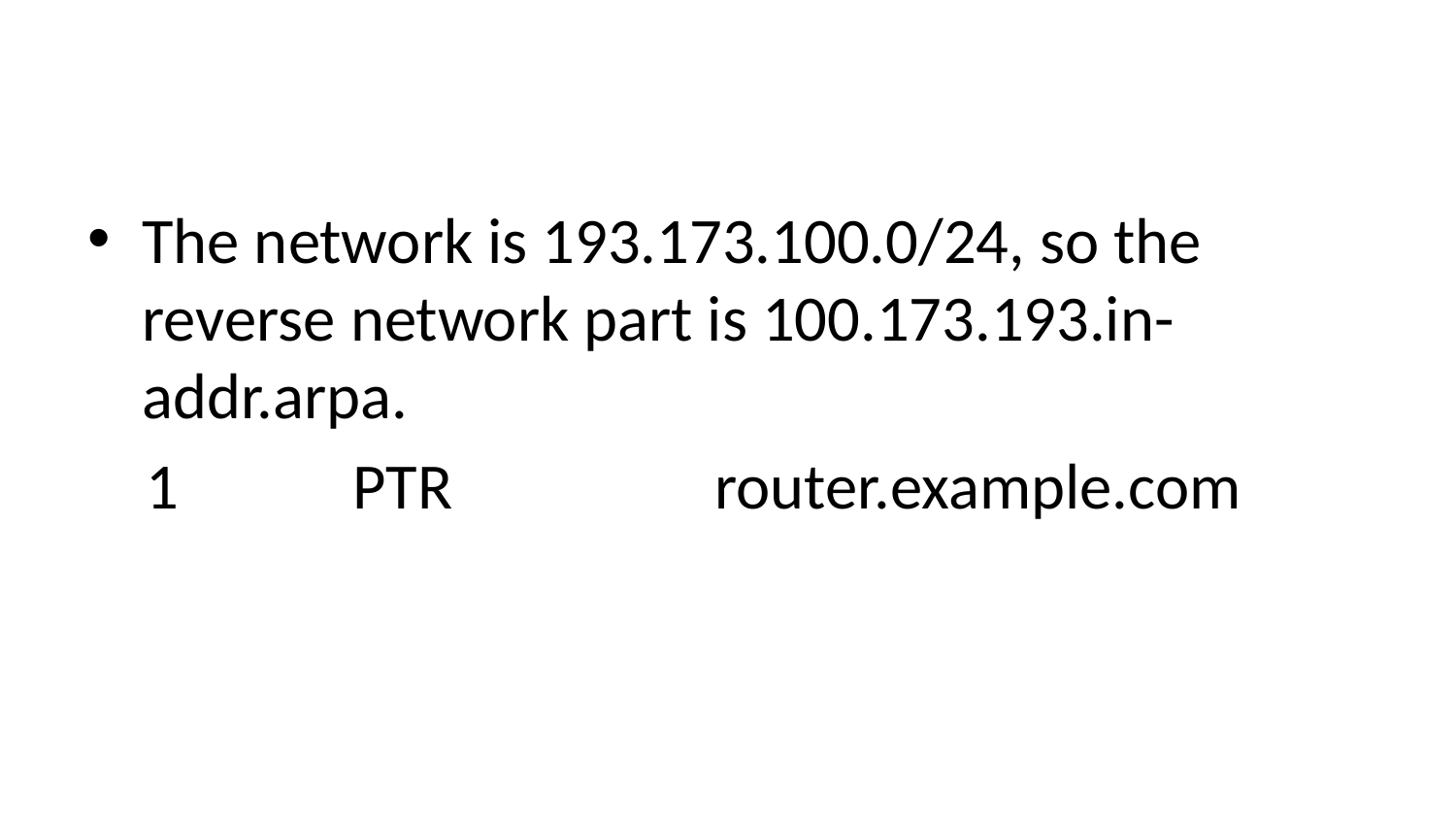

#
The network is 193.173.100.0/24, so the reverse network part is 100.173.193.in-addr.arpa.
    1            PTR                  router.example.com